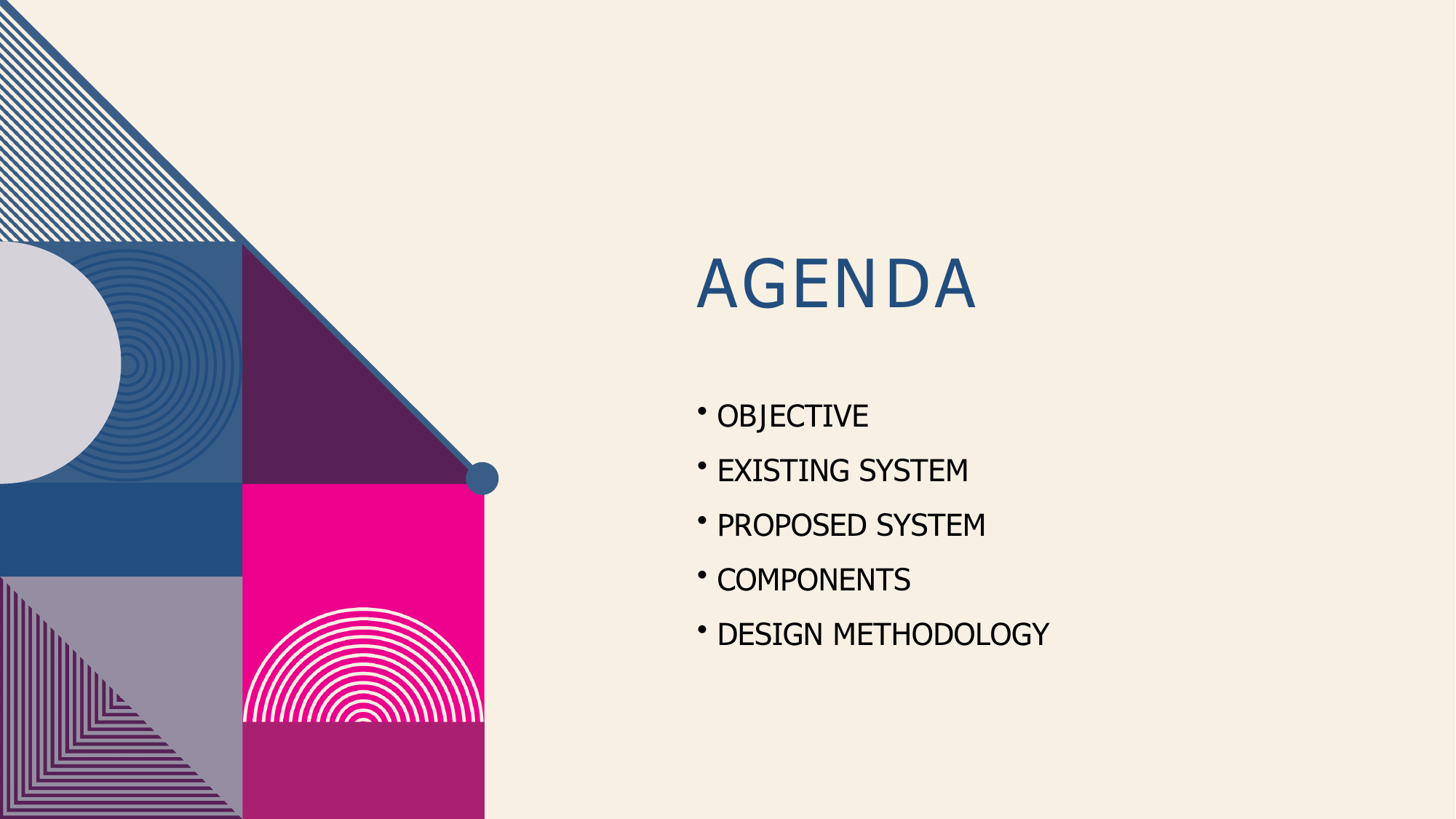

# Agenda
 OBJECTIVE
 EXISTING SYSTEM
 PROPOSED SYSTEM
 COMPONENTS
 DESIGN METHODOLOGY
2